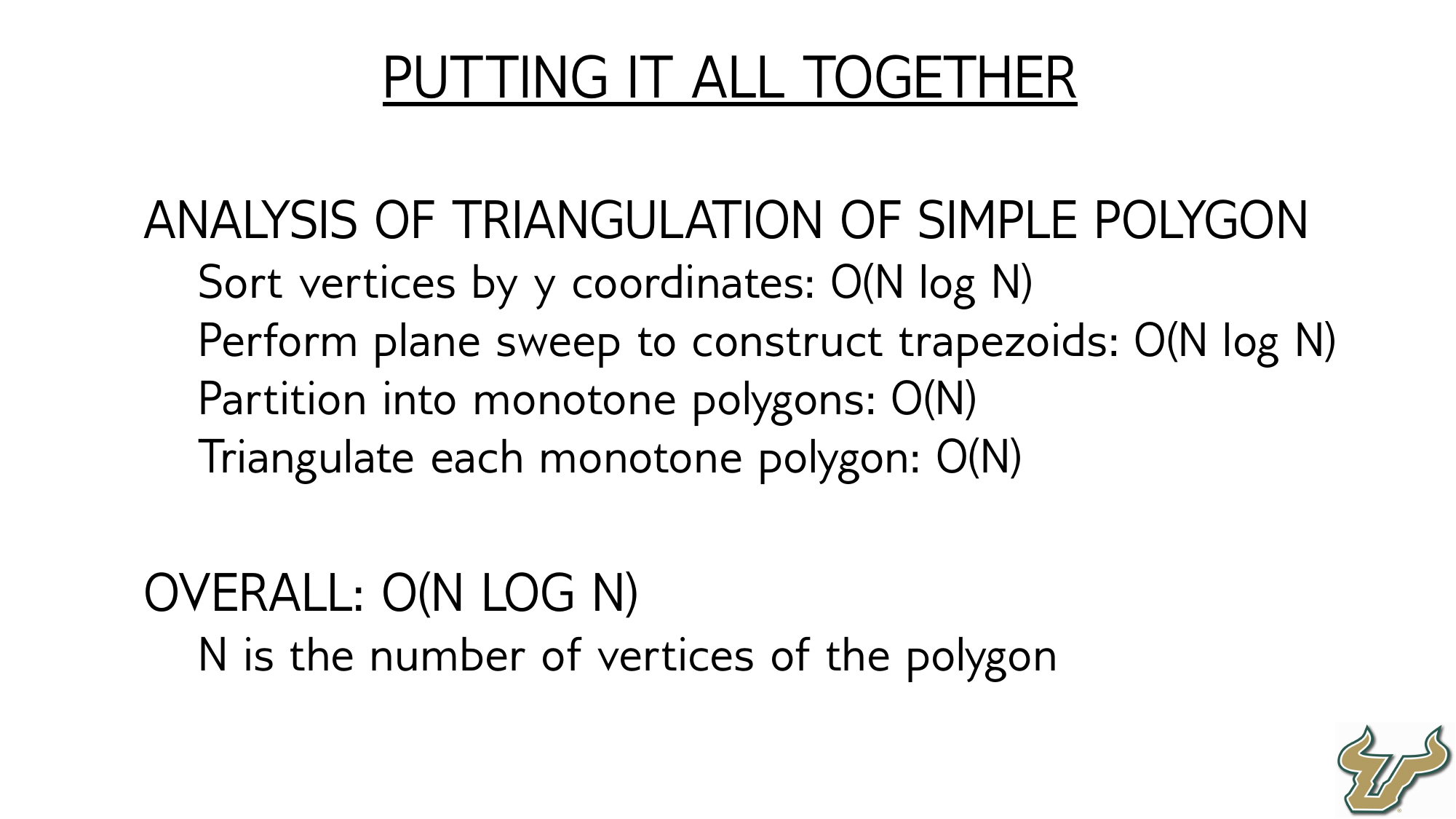

Putting it all together
Analysis of Triangulation of Simple Polygon
Sort vertices by y coordinates: O(N log N)
Perform plane sweep to construct trapezoids: O(N log N)
Partition into monotone polygons: O(N)
Triangulate each monotone polygon: O(N)

Overall: O(N log N)
N is the number of vertices of the polygon